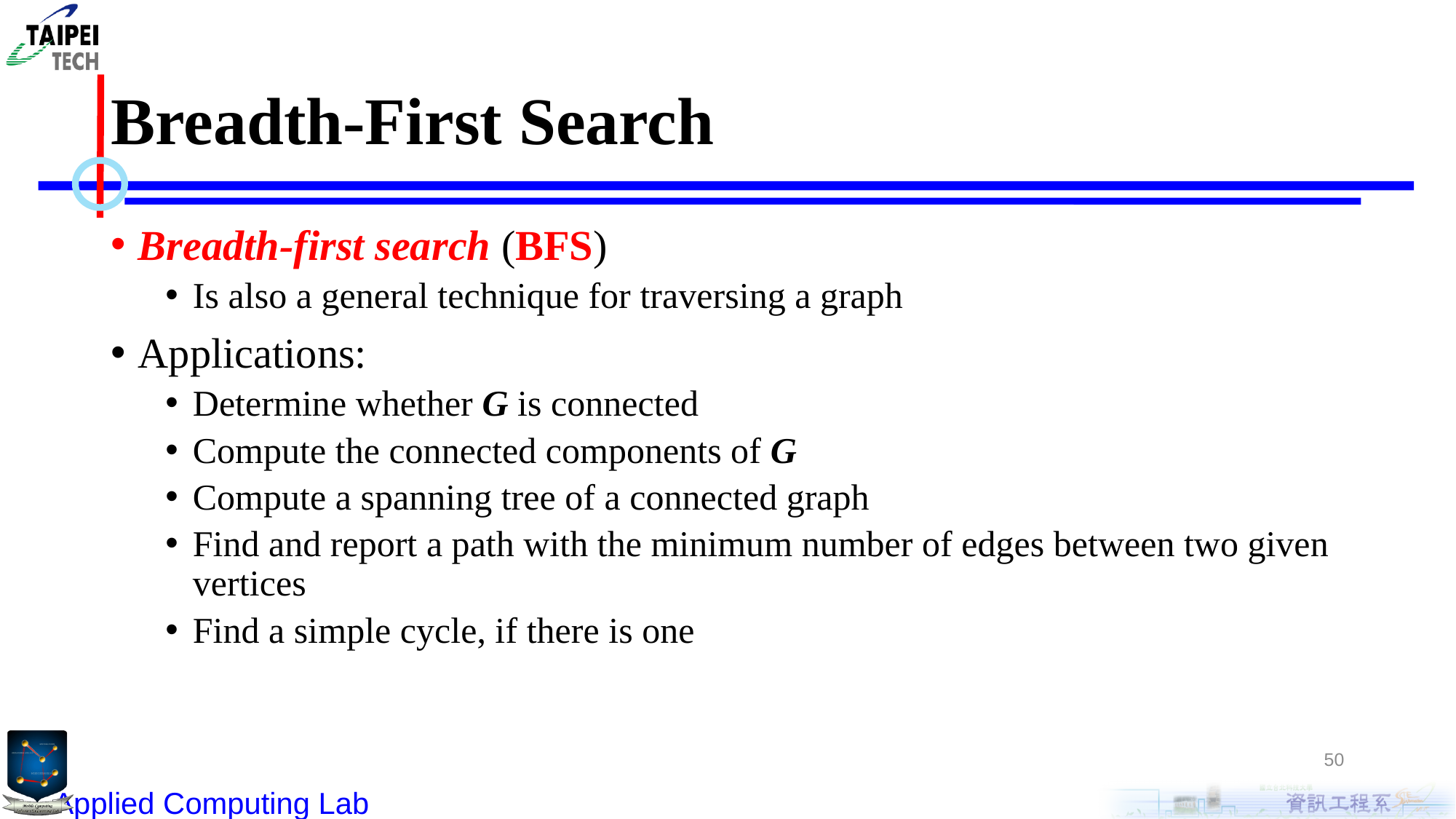

# Breadth-First Search
Breadth-first search (BFS)
Is also a general technique for traversing a graph
Applications:
Determine whether G is connected
Compute the connected components of G
Compute a spanning tree of a connected graph
Find and report a path with the minimum number of edges between two given vertices
Find a simple cycle, if there is one
50